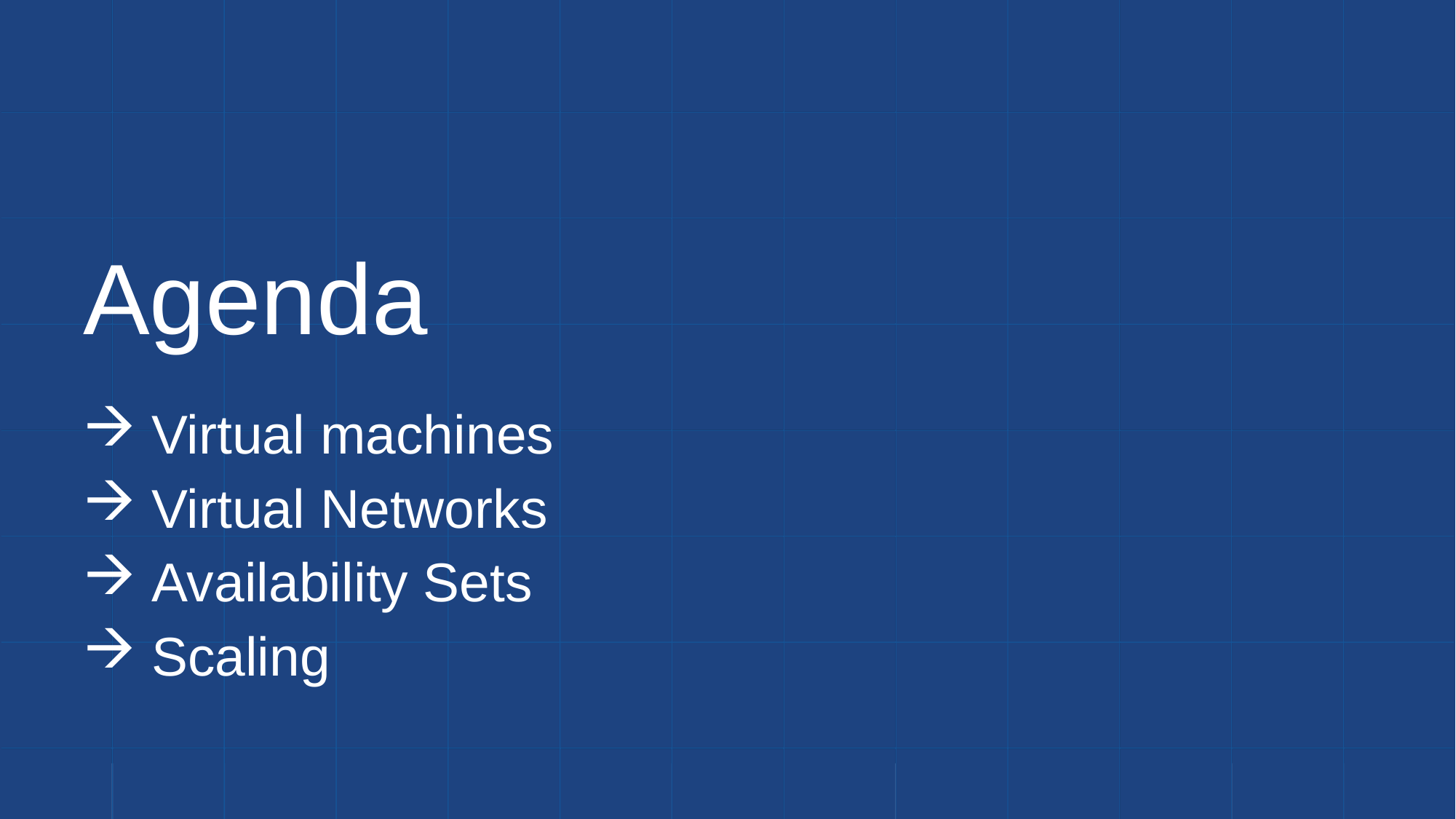

# Agenda
Virtual machines
Virtual Networks
Availability Sets
Scaling